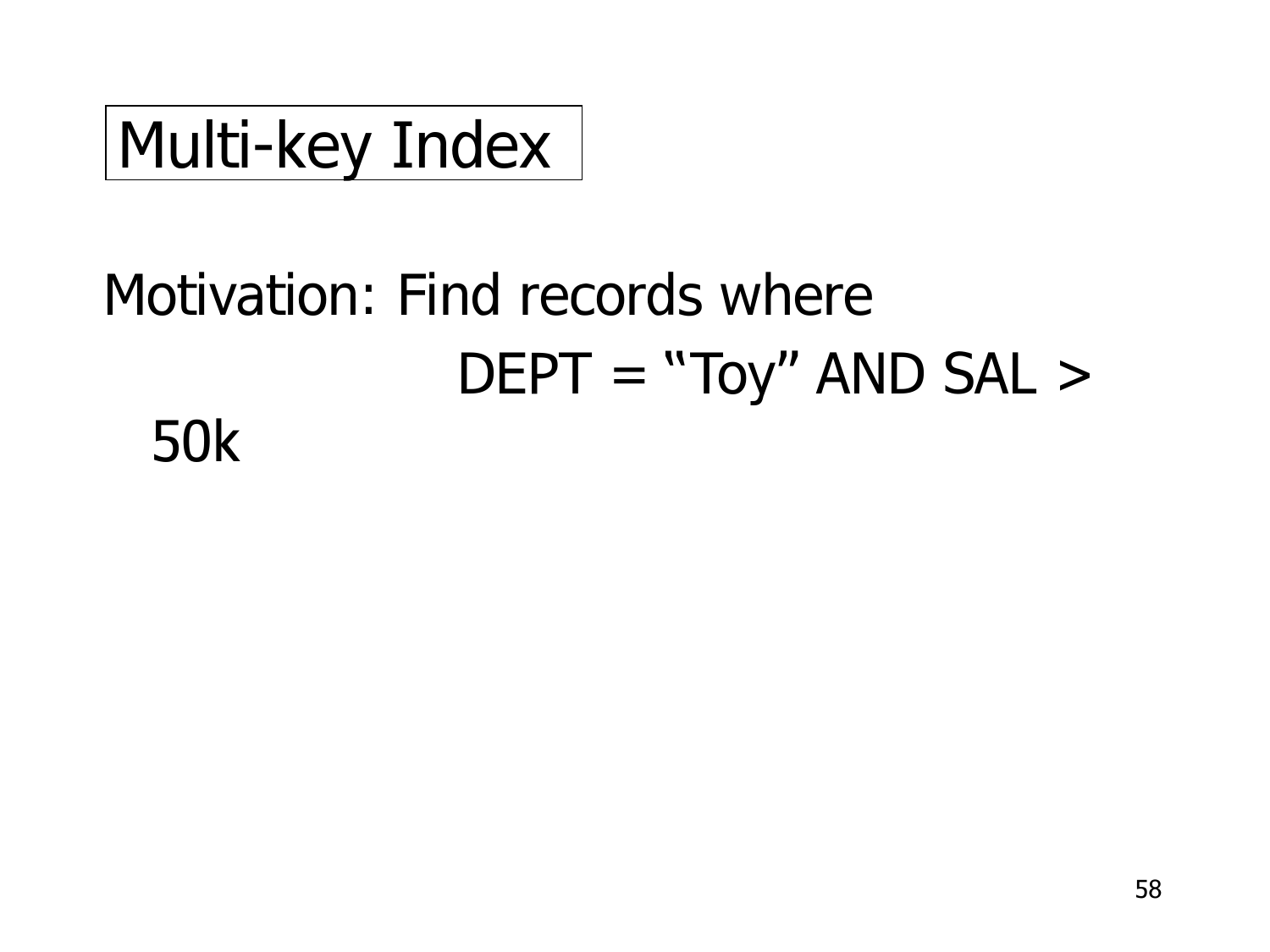

#
Multi-key Index
Motivation: Find records where
			   DEPT = “Toy” AND SAL > 50k
58